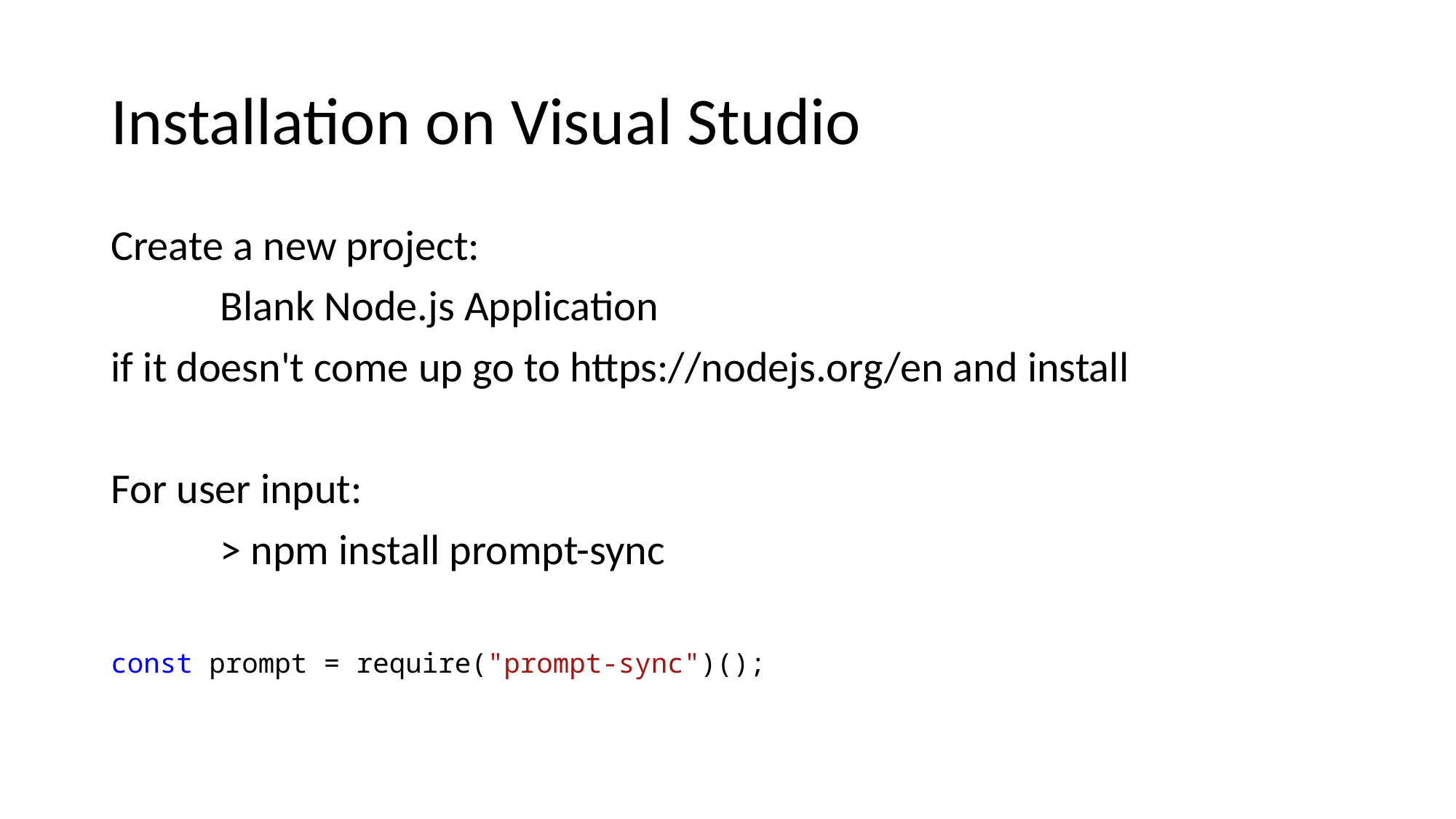

# Installation on Visual Studio
Create a new project:
	Blank Node.js Application
if it doesn't come up go to https://nodejs.org/en and install

For user input:
	> npm install prompt-sync

const prompt = require("prompt-sync")();